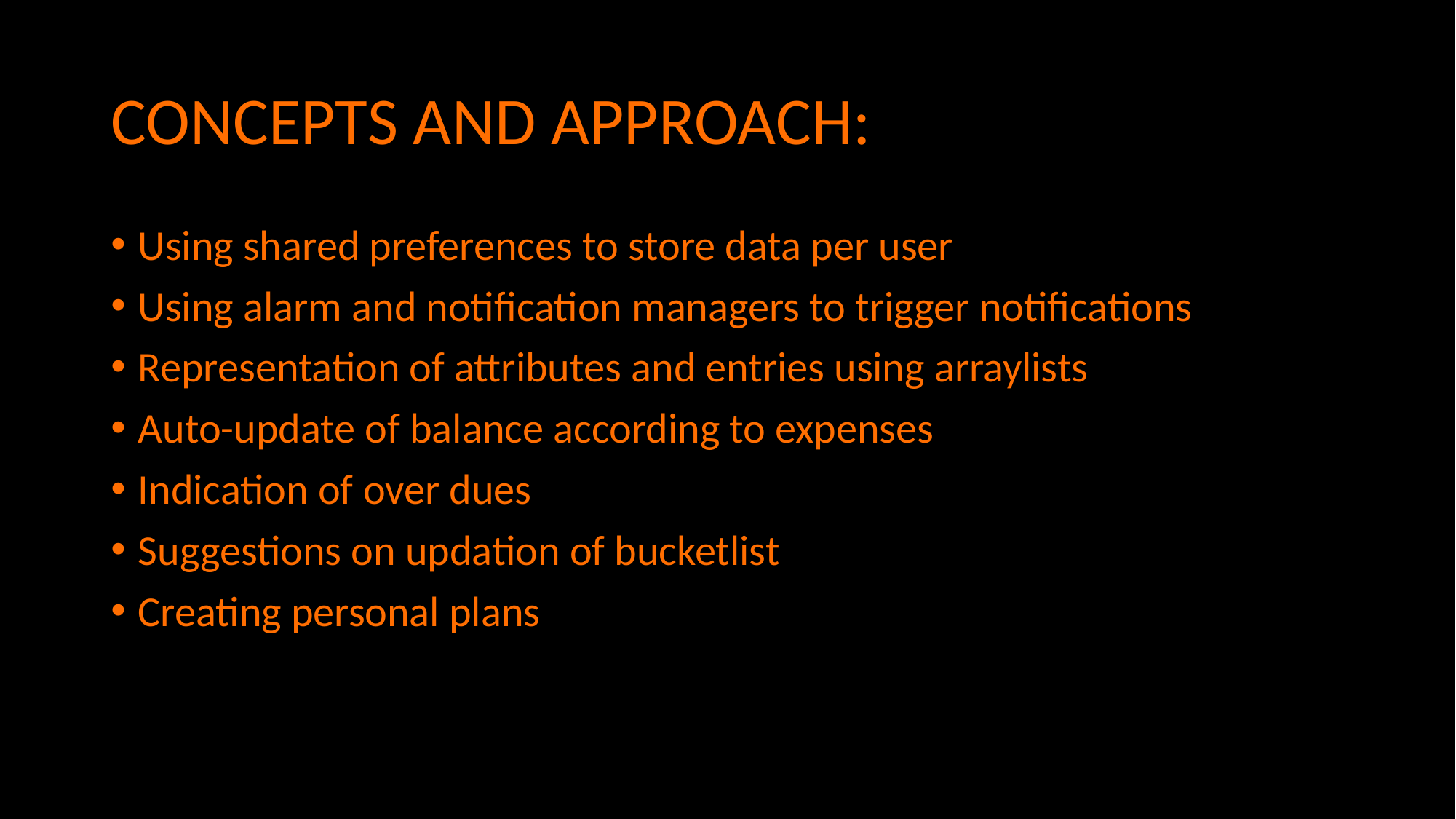

# CONCEPTS AND APPROACH:
Using shared preferences to store data per user
Using alarm and notification managers to trigger notifications
Representation of attributes and entries using arraylists
Auto-update of balance according to expenses
Indication of over dues
Suggestions on updation of bucketlist
Creating personal plans